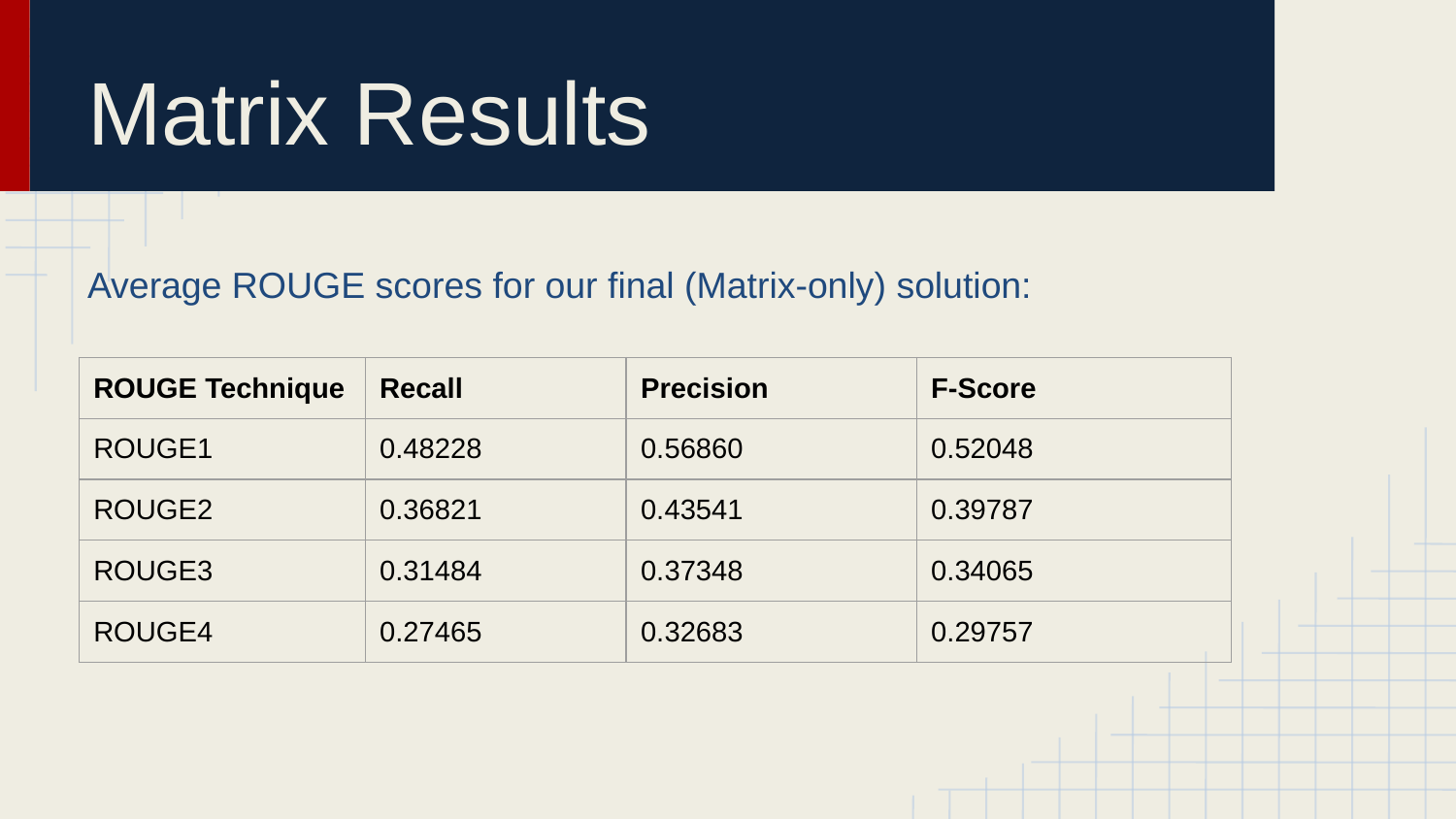

# Matrix Results

Average ROUGE scores for our final (Matrix-only) solution:

| ROUGE Technique | Recall | Precision | F-Score |
| --- | --- | --- | --- |
| ROUGE1 | 0.48228 | 0.56860 | 0.52048 |
| ROUGE2 | 0.36821 | 0.43541 | 0.39787 |
| ROUGE3 | 0.31484 | 0.37348 | 0.34065 |
| ROUGE4 | 0.27465 | 0.32683 | 0.29757 |